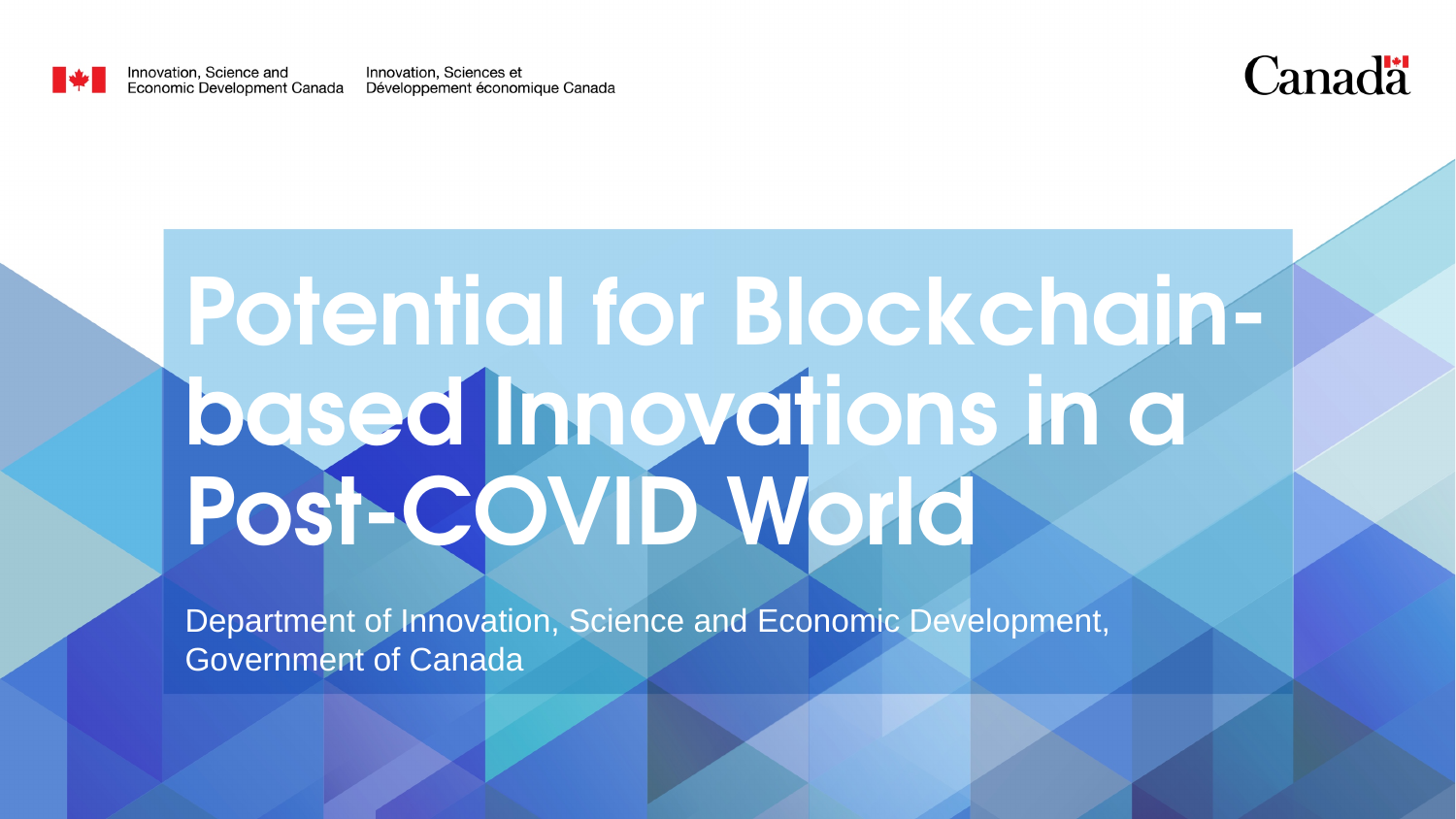

# Potential for Blockchain-based Innovations in a Post-COVID World
Department of Innovation, Science and Economic Development, Government of Canada